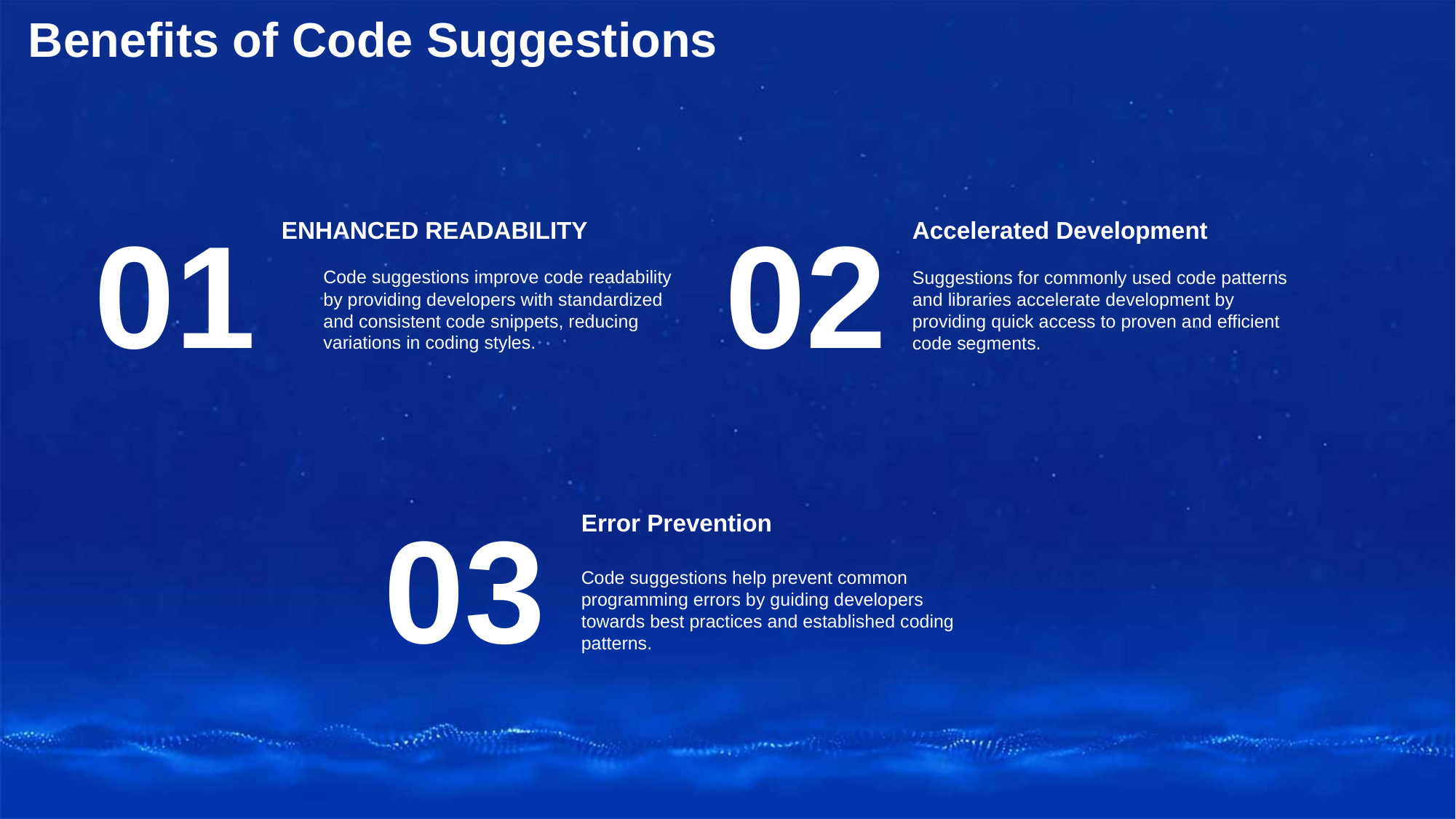

Benefits of Code Suggestions

01
ENHANCED READABILITY
Code suggestions improve code readability by providing developers with standardized and consistent code snippets, reducing variations in coding styles.

02
Accelerated Development

Suggestions for commonly used code patterns and libraries accelerate development by providing quick access to proven and efficient code segments.

03
Error Prevention

Code suggestions help prevent common programming errors by guiding developers towards best practices and established coding patterns.